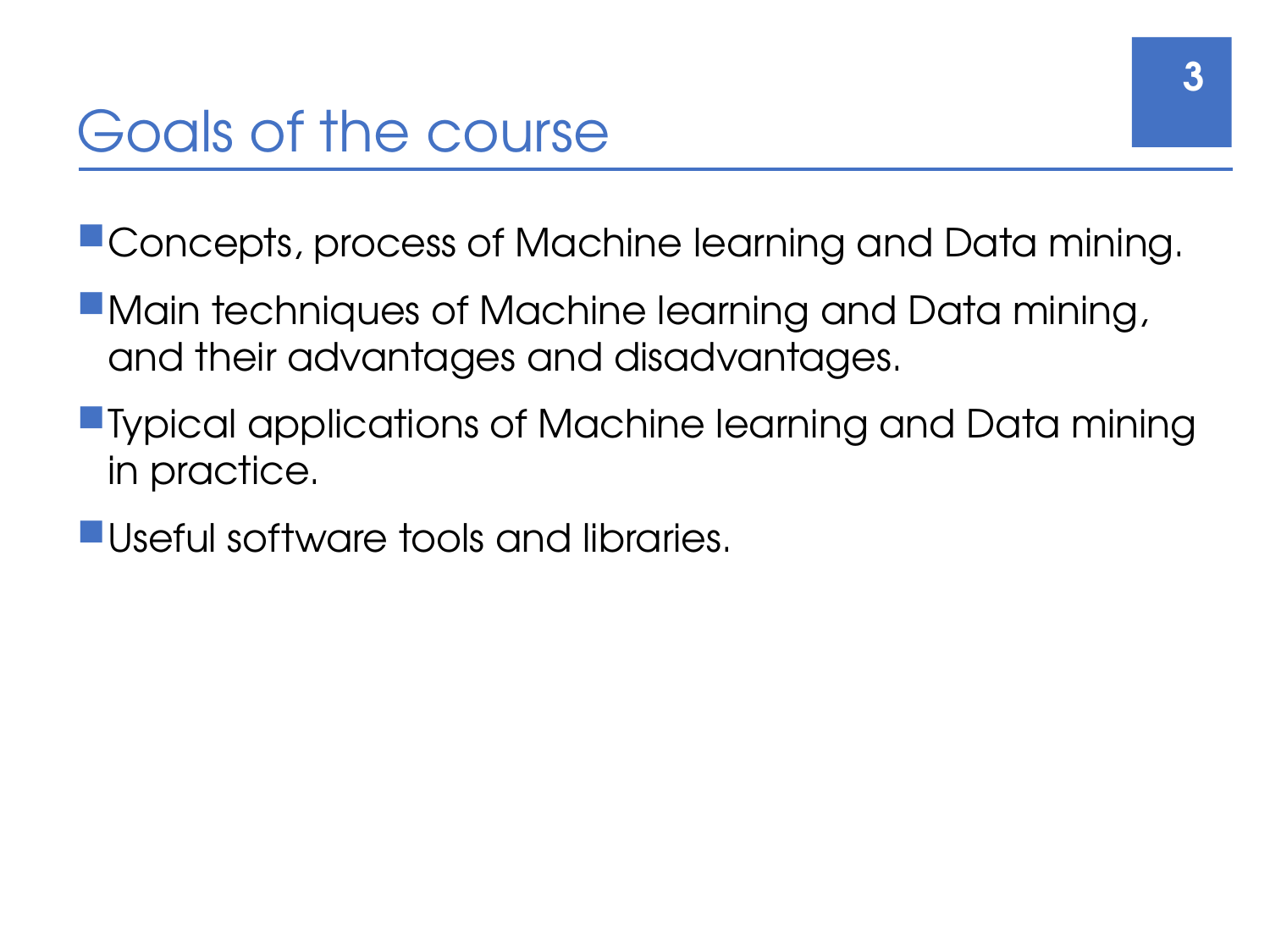

3
# Goals of the course

Concepts, process of Machine learning and Data mining.
Main techniques of Machine learning and Data mining, and their advantages and disadvantages.
Typical applications of Machine learning and Data mining in practice.
Useful software tools and libraries.